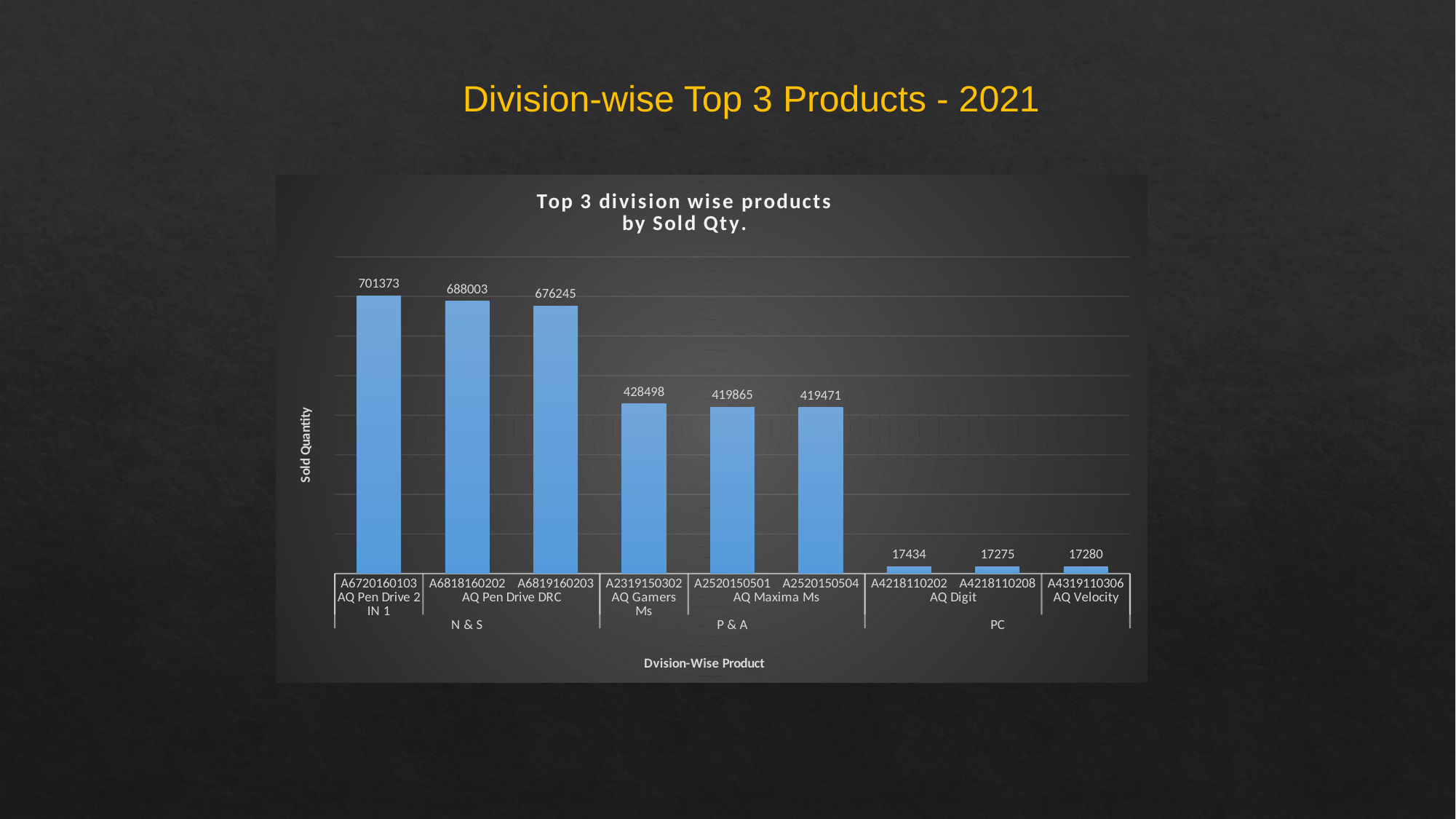

Division-wise Top 3 Products - 2021

### Chart: Top 3 division wise products
by Sold Qty.

| Category | Total |
|---|---|
| A6720160103 | 701373.0 |
| A6818160202 | 688003.0 |
| A6819160203 | 676245.0 |
| A2319150302 | 428498.0 |
| A2520150501 | 419865.0 |
| A2520150504 | 419471.0 |
| A4218110202 | 17434.0 |
| A4218110208 | 17275.0 |
| A4319110306 | 17280.0 |